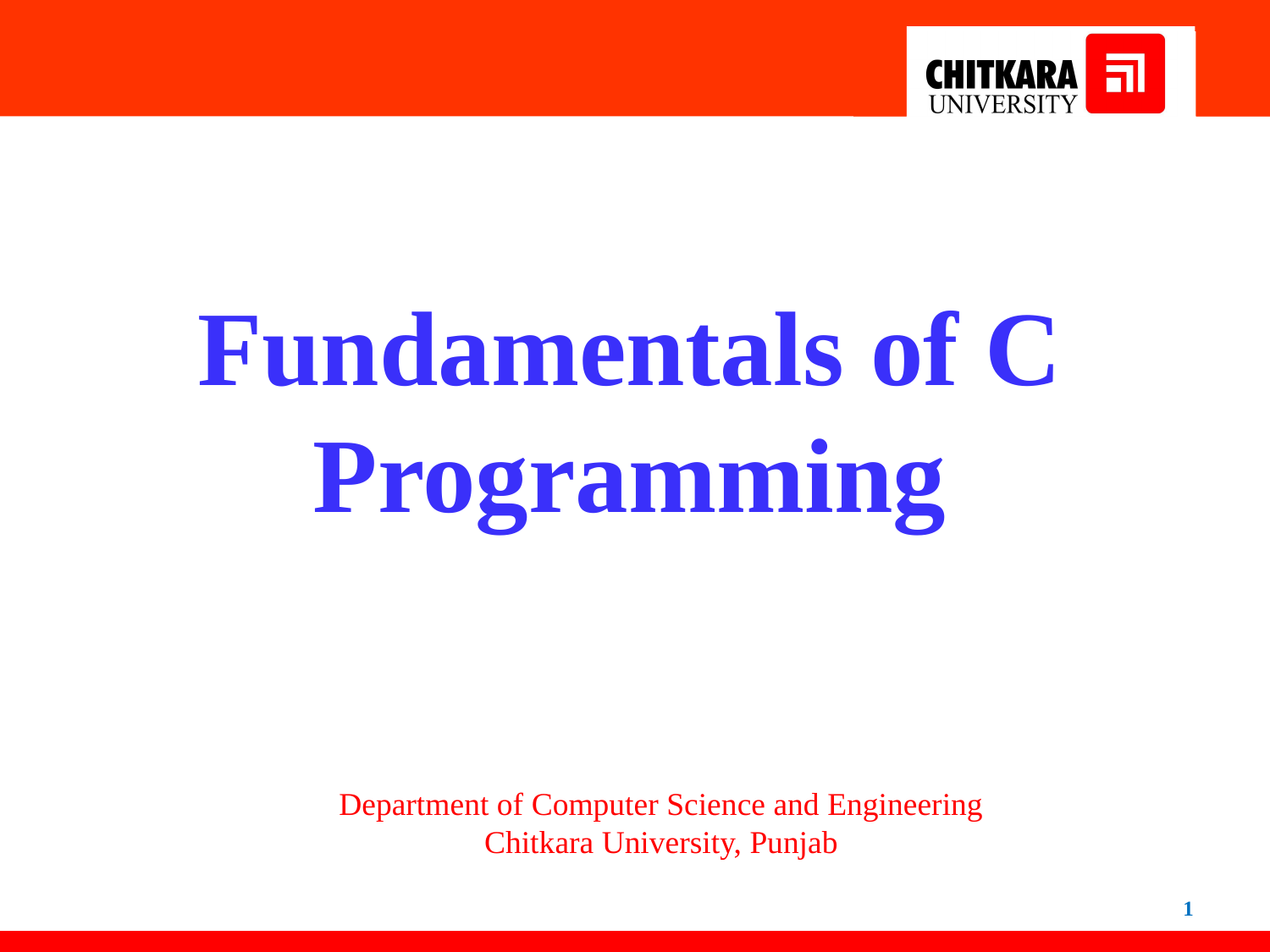

Fundamentals of C Programming
Department of Computer Science and Engineering
Chitkara University, Punjab
1